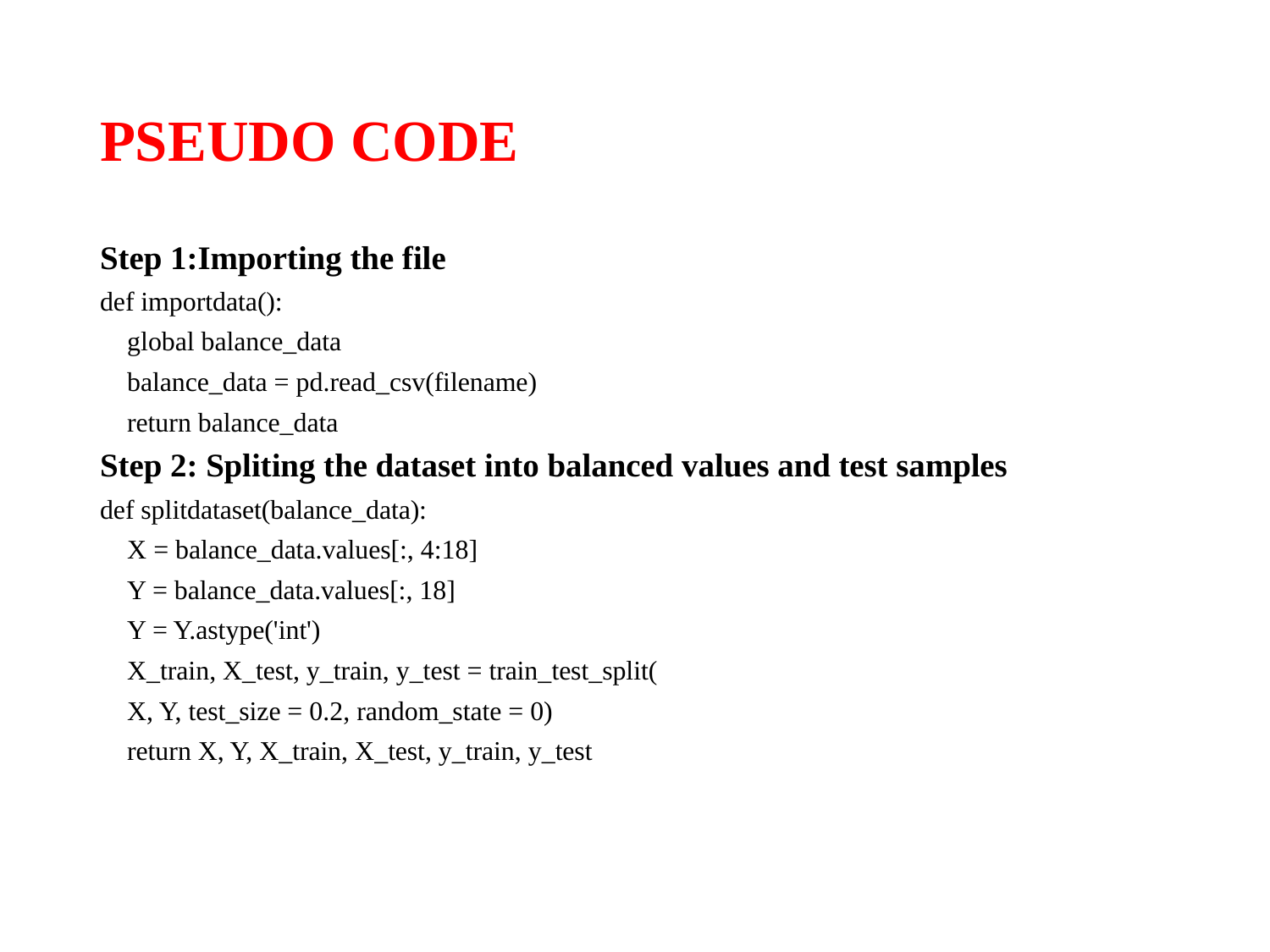

# PSEUDO CODE
Step 1:Importing the file
def importdata():
    global balance_data
    balance_data = pd.read_csv(filename)
    return balance_data
Step 2: Spliting the dataset into balanced values and test samples
def splitdataset(balance_data):
    X = balance_data.values[:, 4:18]
    Y = balance_data.values[:, 18]
    Y = Y.astype('int')
    X_train, X_test, y_train, y_test = train_test_split(
    X, Y, test_size = 0.2, random_state = 0)
    return X, Y, X_train, X_test, y_train, y_test